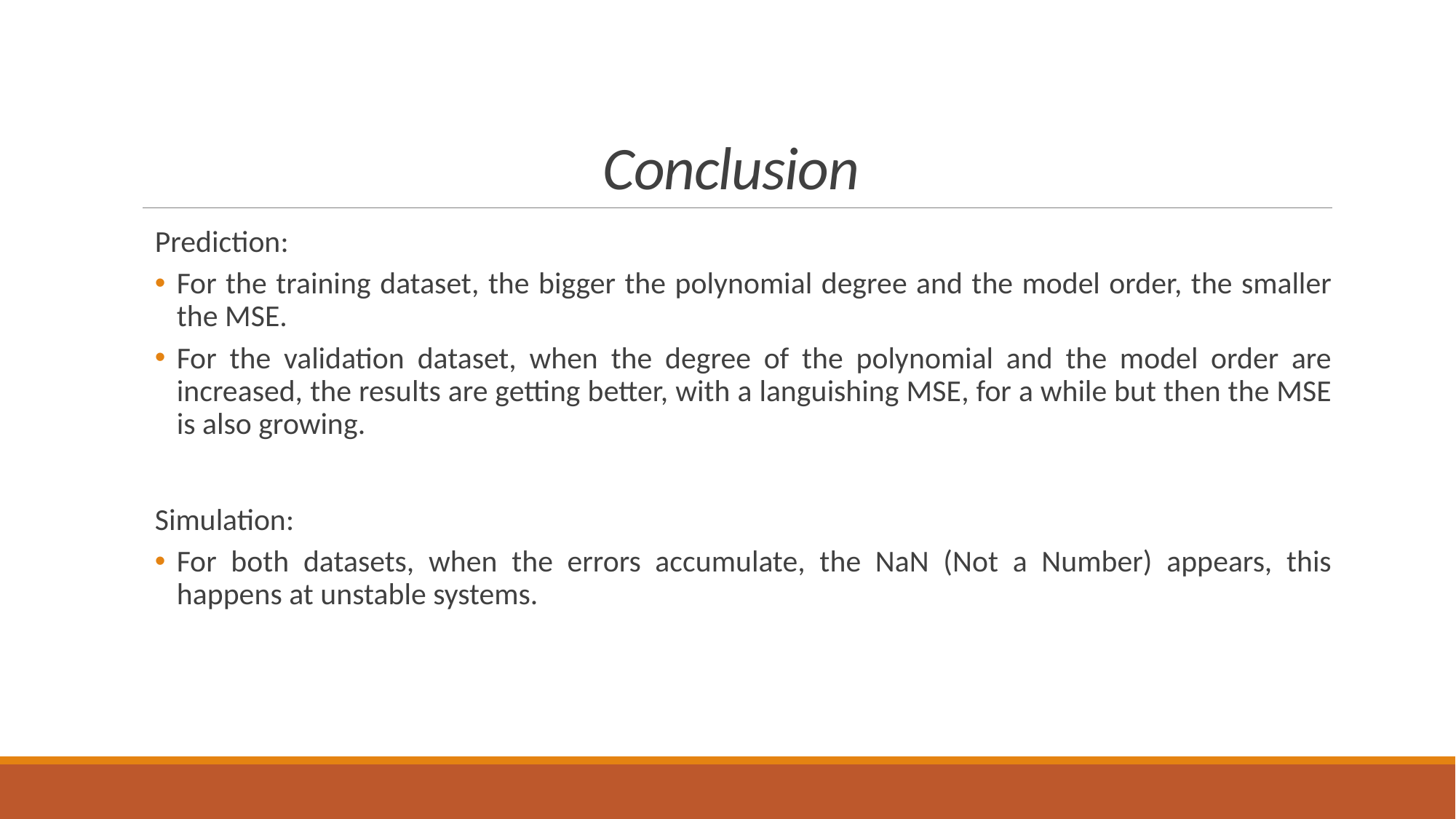

# Conclusion
Prediction:
For the training dataset, the bigger the polynomial degree and the model order, the smaller the MSE.
For the validation dataset, when the degree of the polynomial and the model order are increased, the results are getting better, with a languishing MSE, for a while but then the MSE is also growing.

Simulation:
For both datasets, when the errors accumulate, the NaN (Not a Number) appears, this happens at unstable systems.